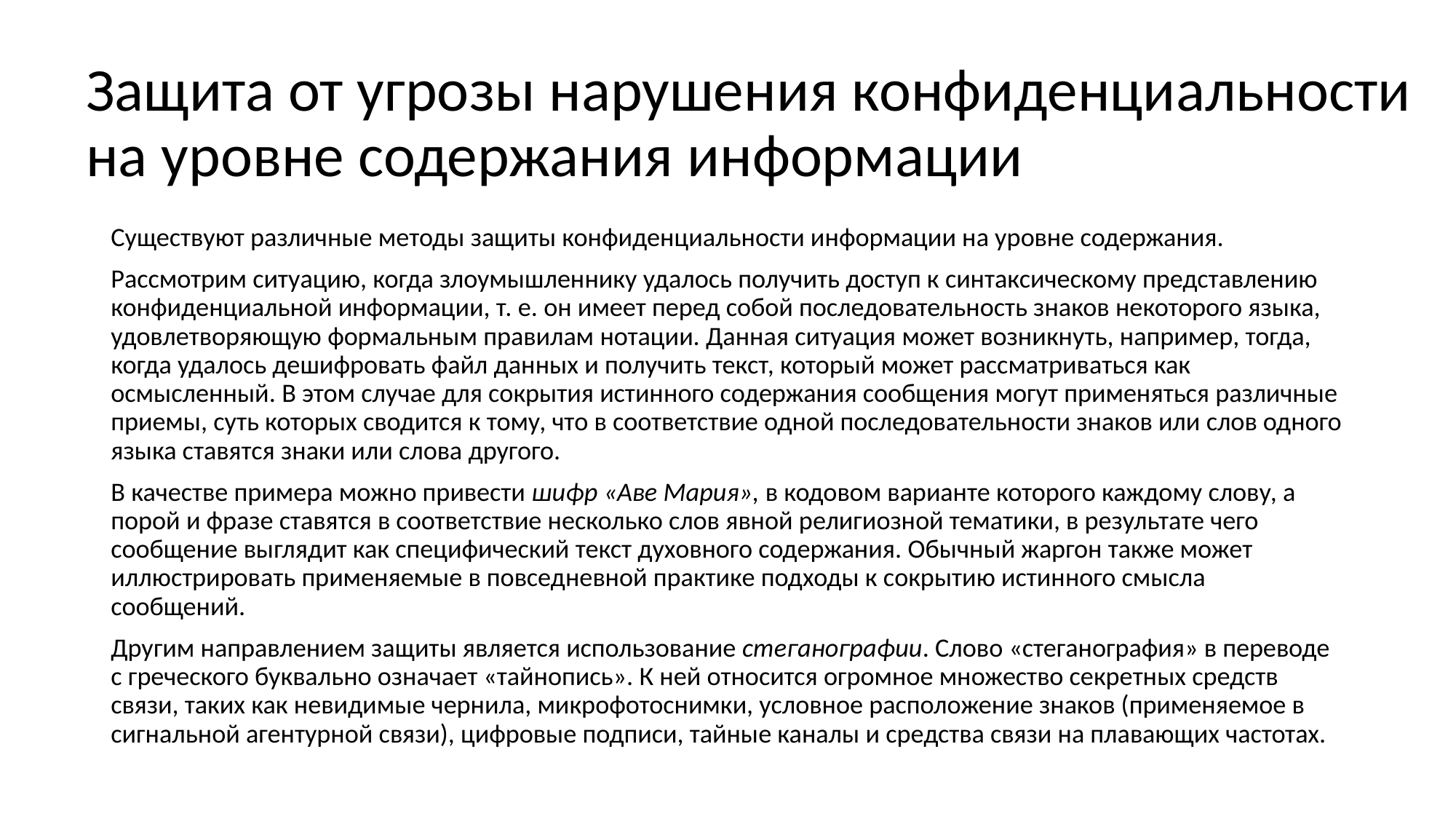

# Защита от угрозы нарушения конфиденциальности на уровне содержания информации
Существуют различные методы защиты конфиденциальности информации на уровне содержания.
Рассмотрим ситуацию, когда злоумышленнику удалось получить доступ к синтаксическому представлению конфиденциальной информации, т. е. он имеет перед собой последовательность знаков некоторого языка, удовлетворяющую формальным правилам нотации. Данная ситуация может возникнуть, например, тогда, когда удалось дешифровать файл данных и получить текст, который может рассматриваться как осмысленный. В этом случае для сокрытия истинного содержания сообщения могут применяться различные приемы, суть которых сводится к тому, что в соответствие одной последовательности знаков или слов одного языка ставятся знаки или слова другого.
В качестве примера можно привести шифр «Аве Мария», в кодовом варианте которого каждому слову, а порой и фразе ставятся в соответствие несколько слов явной религиозной тематики, в результате чего сообщение выглядит как специфический текст духовного содержания. Обычный жаргон также может иллюстрировать применяемые в повседневной практике подходы к сокрытию истинного смысла сообщений.
Другим направлением защиты является использование стеганографии. Слово «стеганография» в переводе с греческого буквально означает «тайнопись». К ней относится огромное множество секретных средств связи, таких как невидимые чернила, микрофотоснимки, условное расположение знаков (применяемое в сигнальной агентурной связи), цифровые подписи, тайные каналы и средства связи на плавающих частотах.